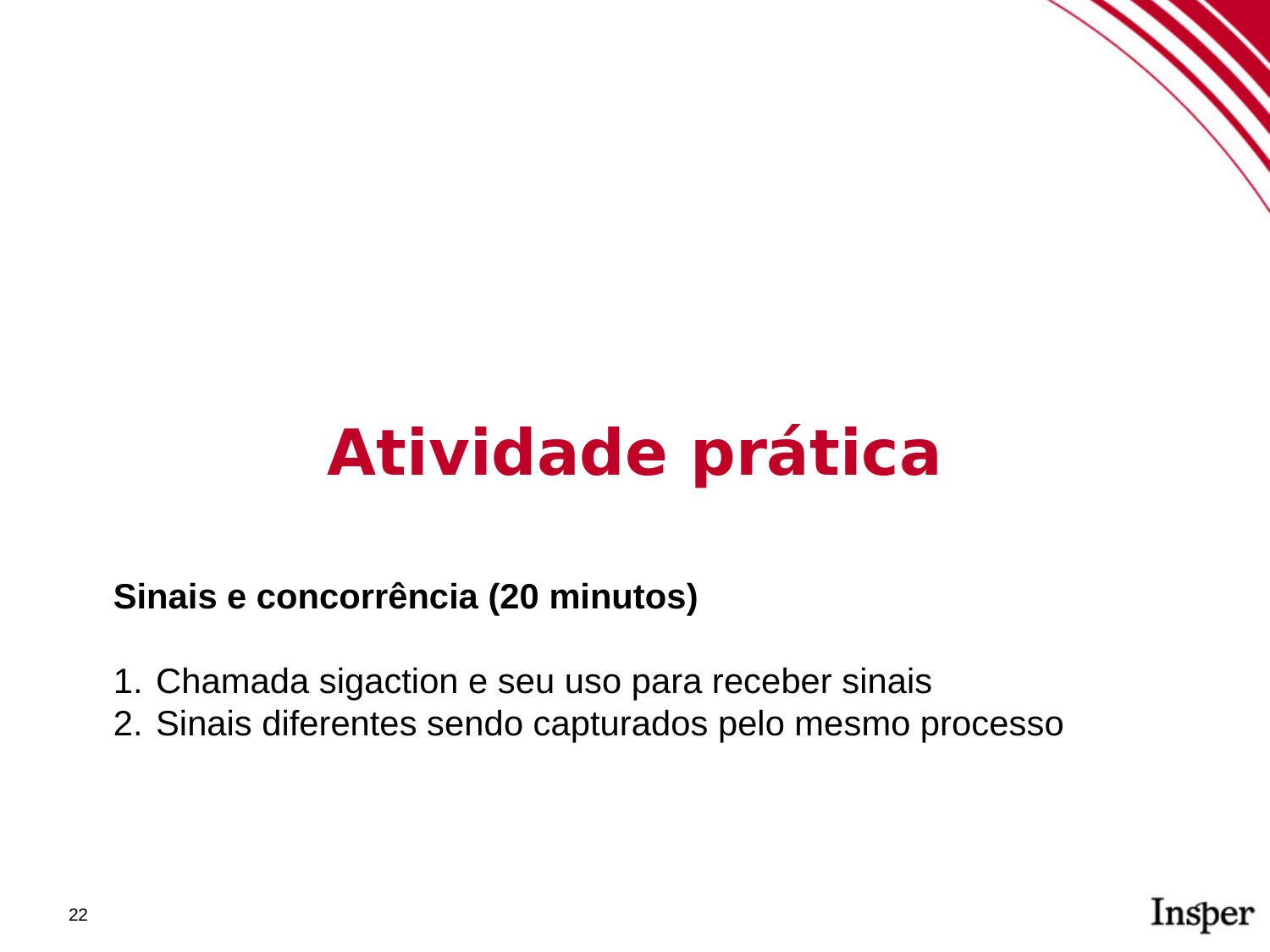

Atividade prática
Sinais e concorrência (20 minutos)

Chamada sigaction e seu uso para receber sinais
Sinais diferentes sendo capturados pelo mesmo processo

22